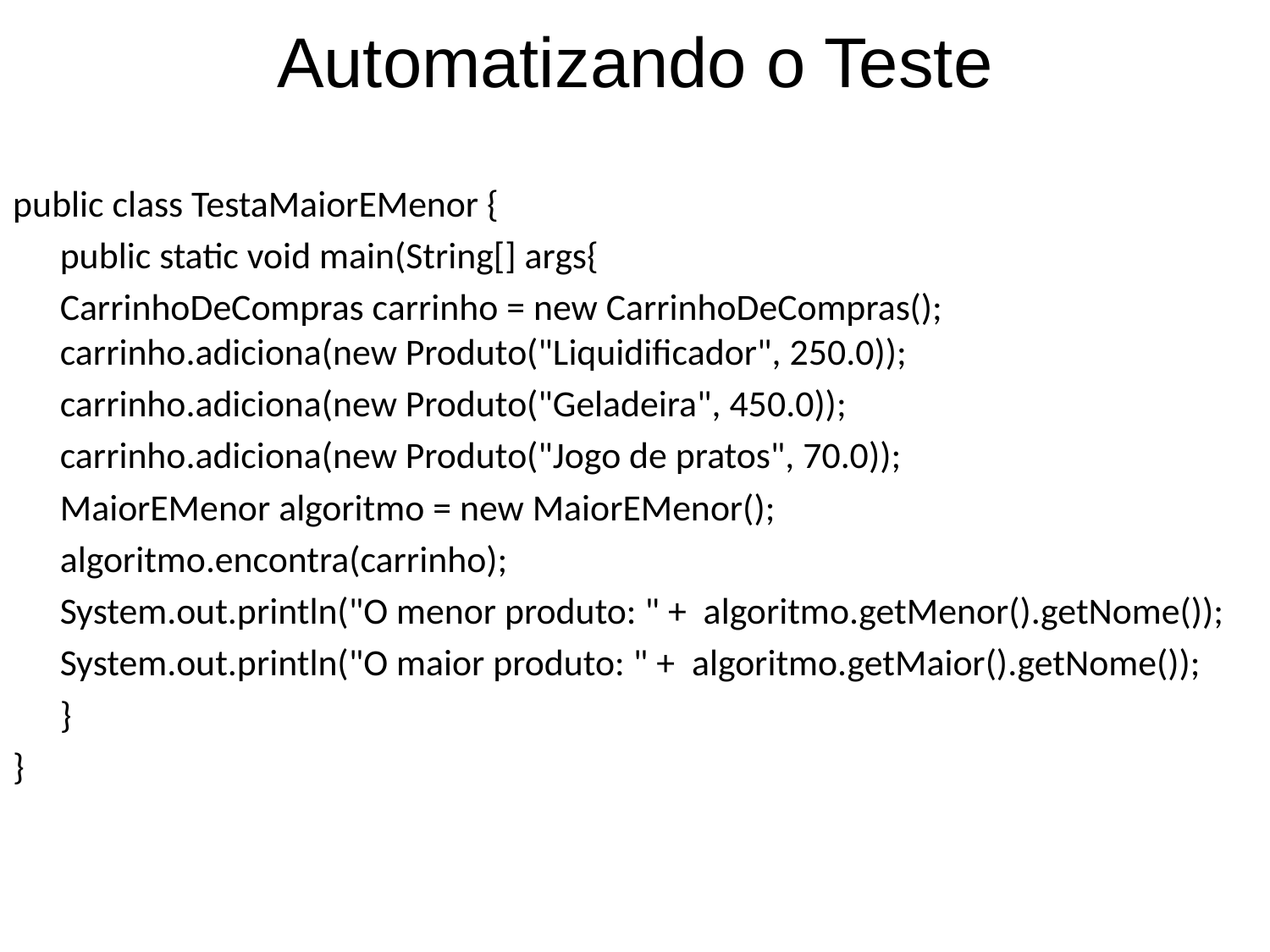

# Automatizando o Teste
public class TestaMaiorEMenor {
	public static void main(String[] args{
	CarrinhoDeCompras carrinho = new CarrinhoDeCompras();        carrinho.adiciona(new Produto("Liquidificador", 250.0));
	carrinho.adiciona(new Produto("Geladeira", 450.0));
	carrinho.adiciona(new Produto("Jogo de pratos", 70.0));
	MaiorEMenor algoritmo = new MaiorEMenor();
	algoritmo.encontra(carrinho);
	System.out.println("O menor produto: " +  algoritmo.getMenor().getNome());
	System.out.println("O maior produto: " +  algoritmo.getMaior().getNome());
	}
}